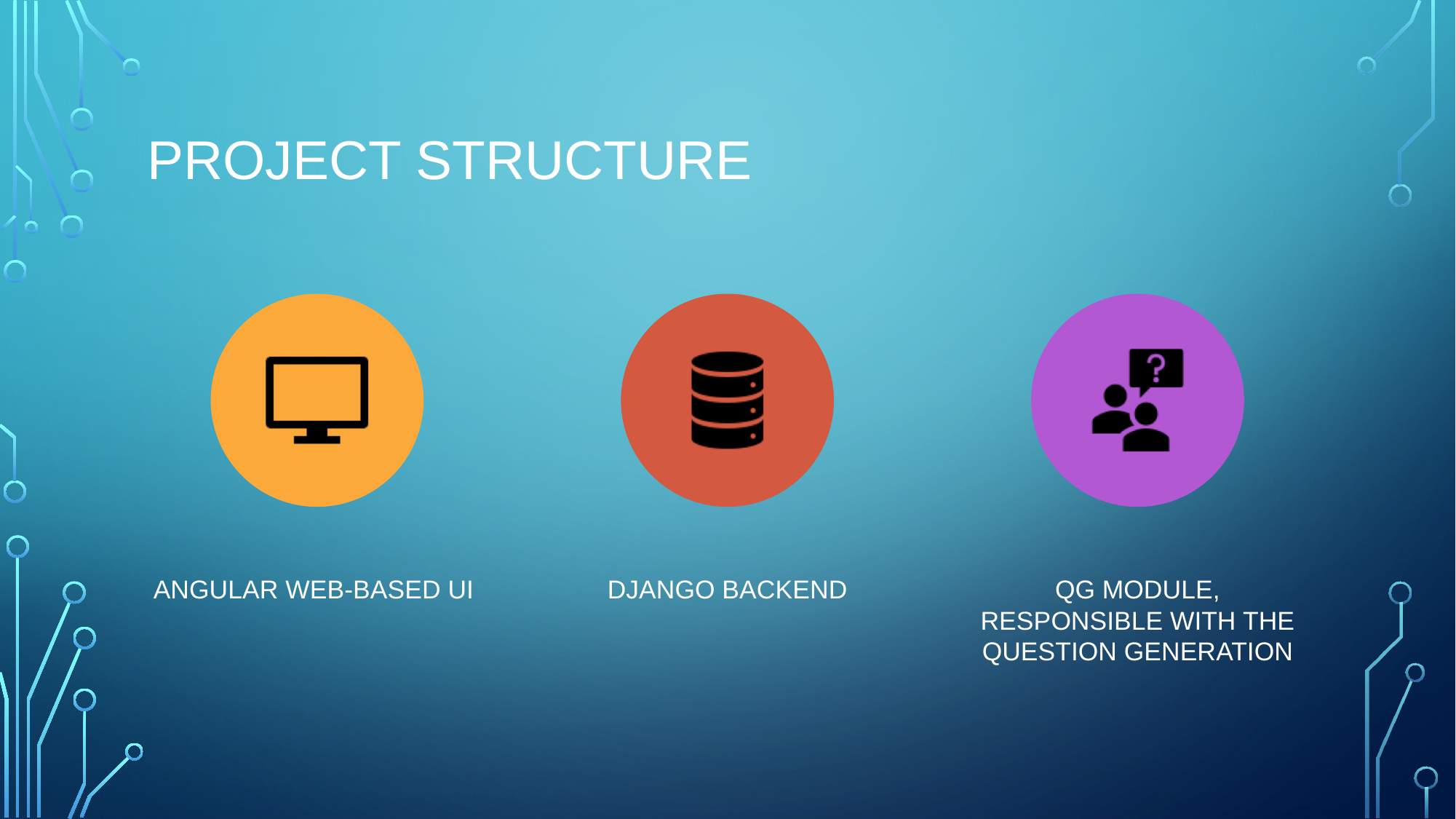

# Project structure
Angular web-based UI
Django backend
QG module, responsible with the question generation